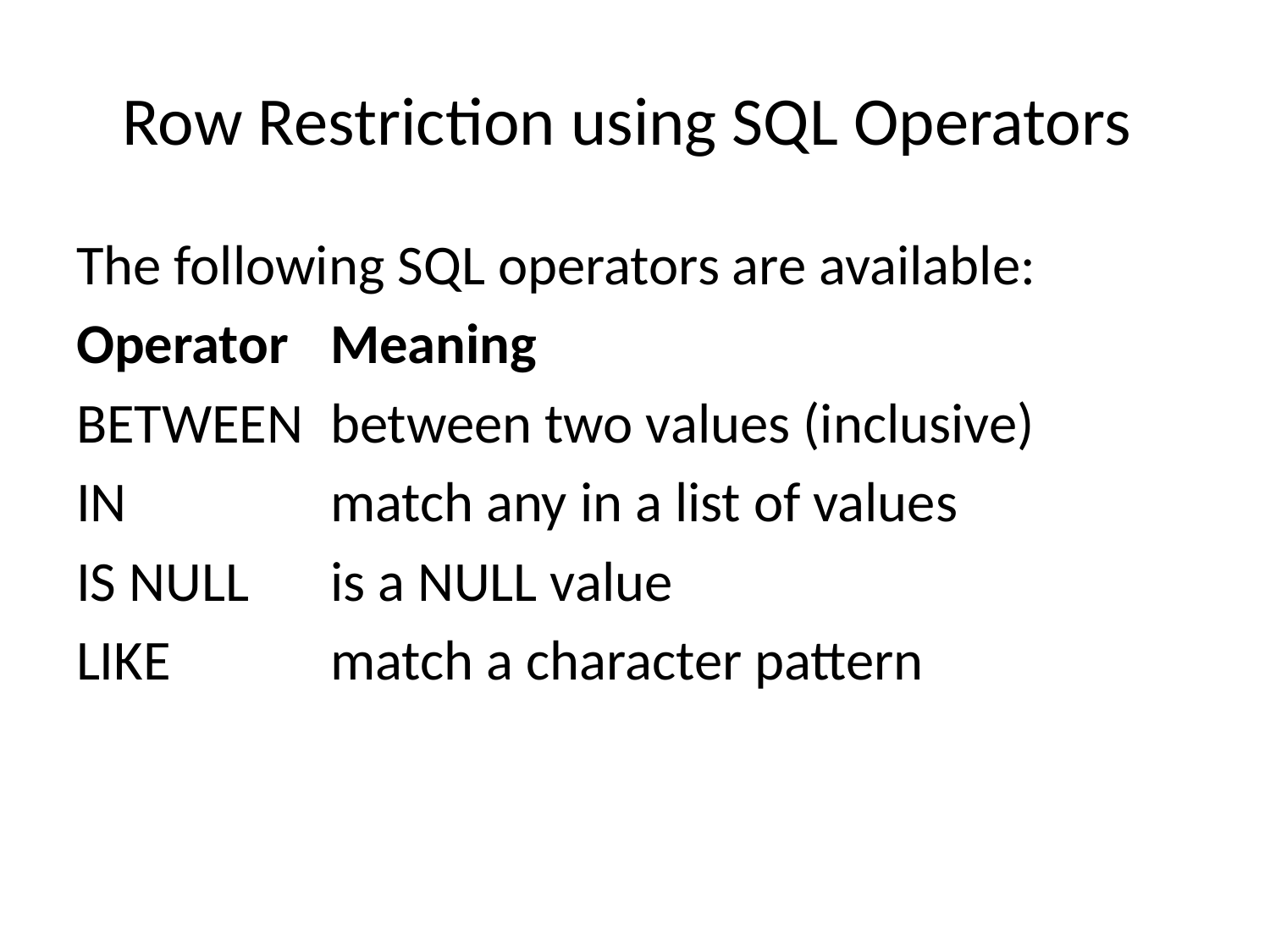

# Row Restriction using SQL Operators
The following SQL operators are available:
Operator	Meaning
BETWEEN	between two values (inclusive)
IN		match any in a list of values
IS NULL	is a NULL value
LIKE		match a character pattern